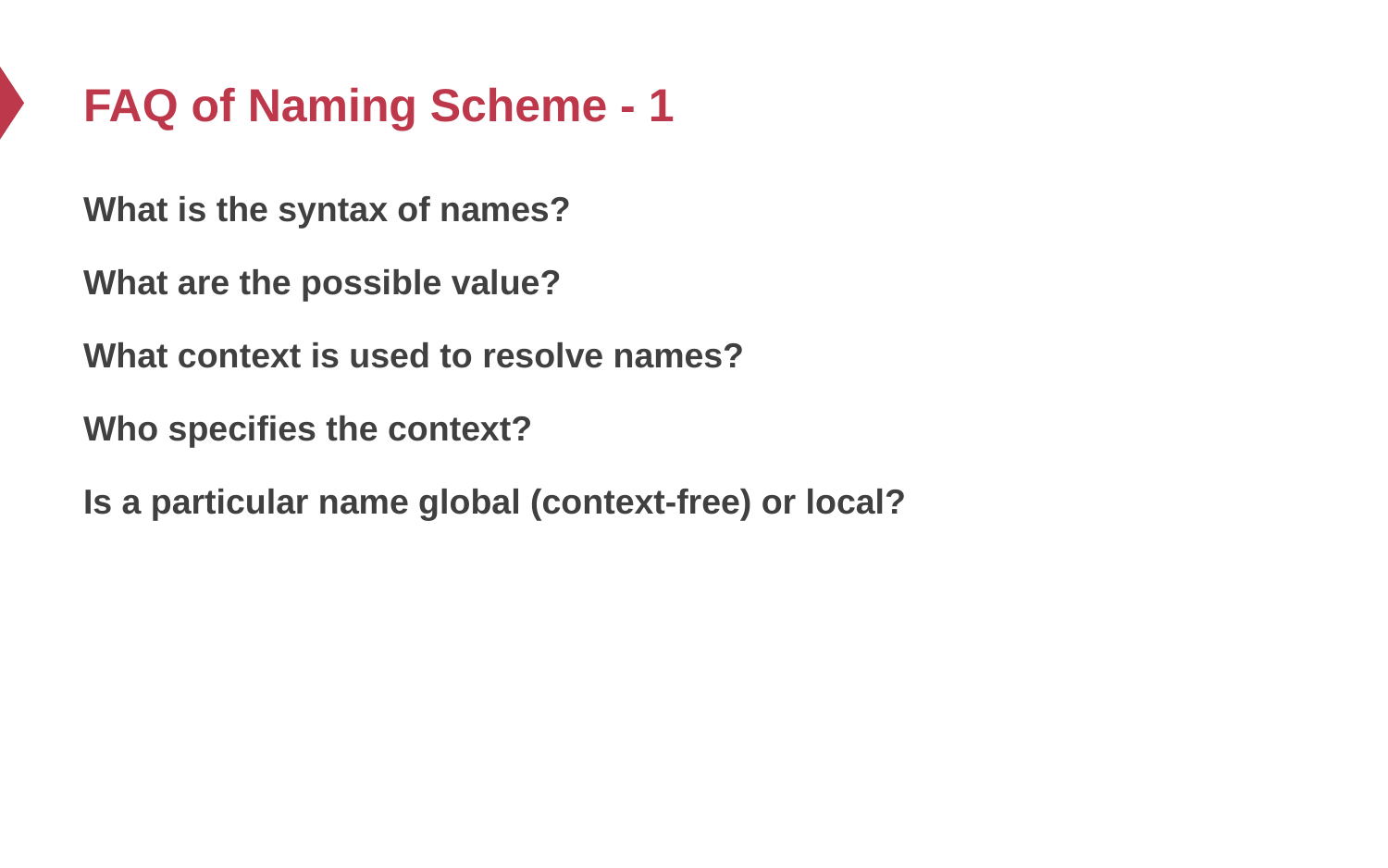

# FAQ of Naming Scheme - 1
What is the syntax of names?
What are the possible value?
What context is used to resolve names?
Who specifies the context?
Is a particular name global (context-free) or local?
93